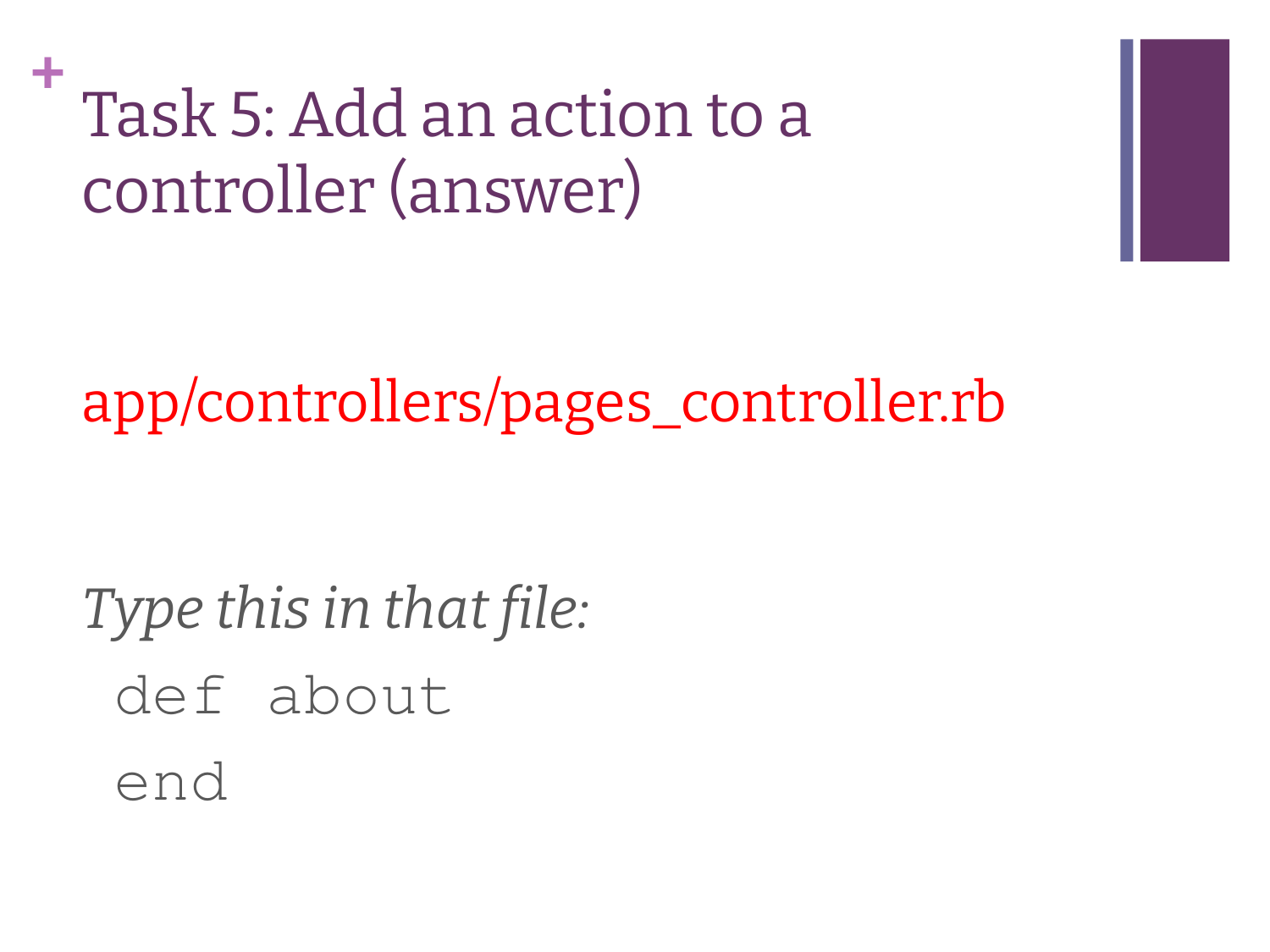

# Task 5: Add an action to a controller (answer)
app/controllers/pages_controller.rb

Type this in that file:
def about
end